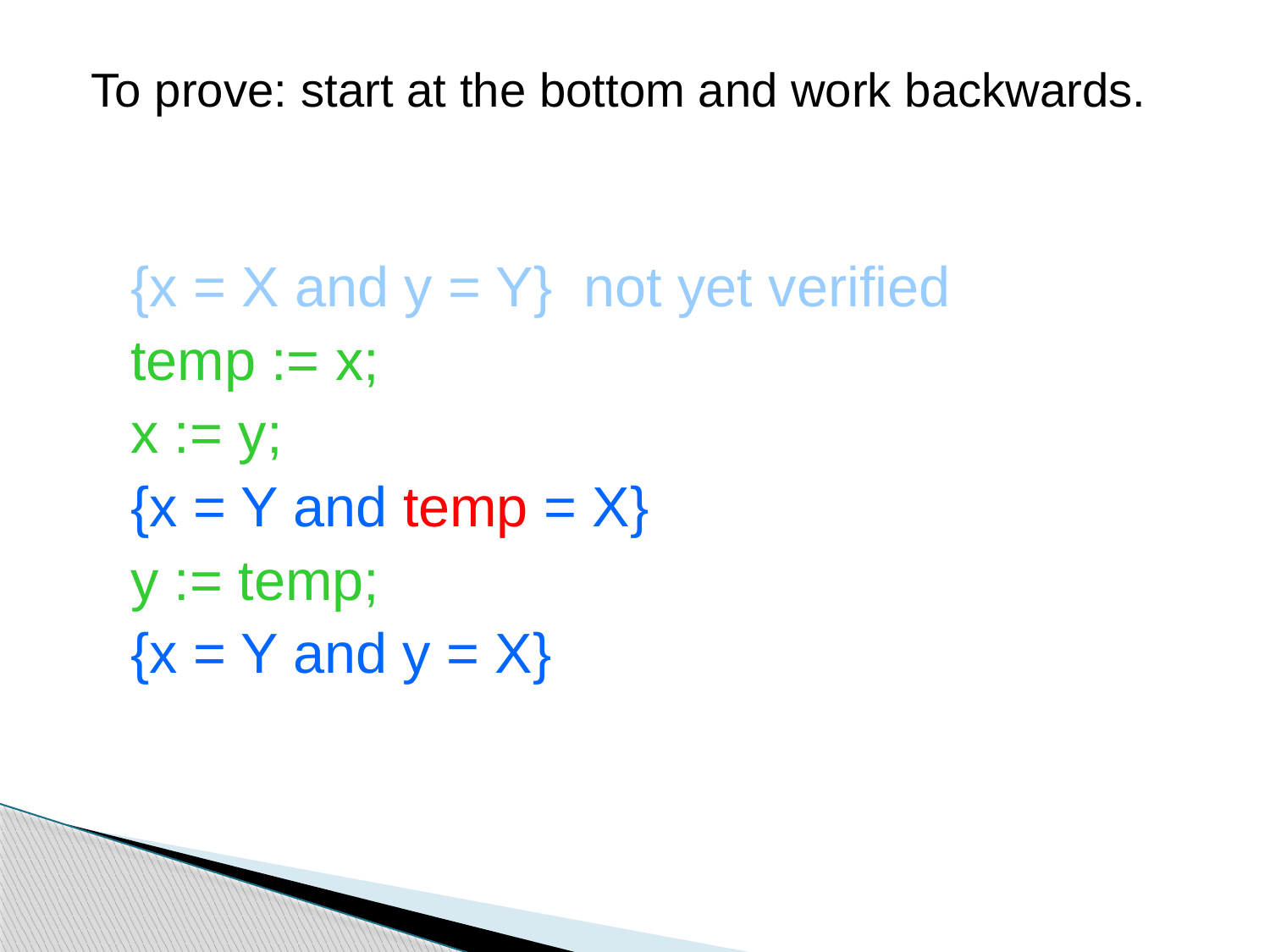

To prove: start at the bottom and work backwards.

{x = X and y = Y}  not yet verified
temp := x;
x := y;
{x = Y and temp = X}
y := temp;
{x = Y and y = X}